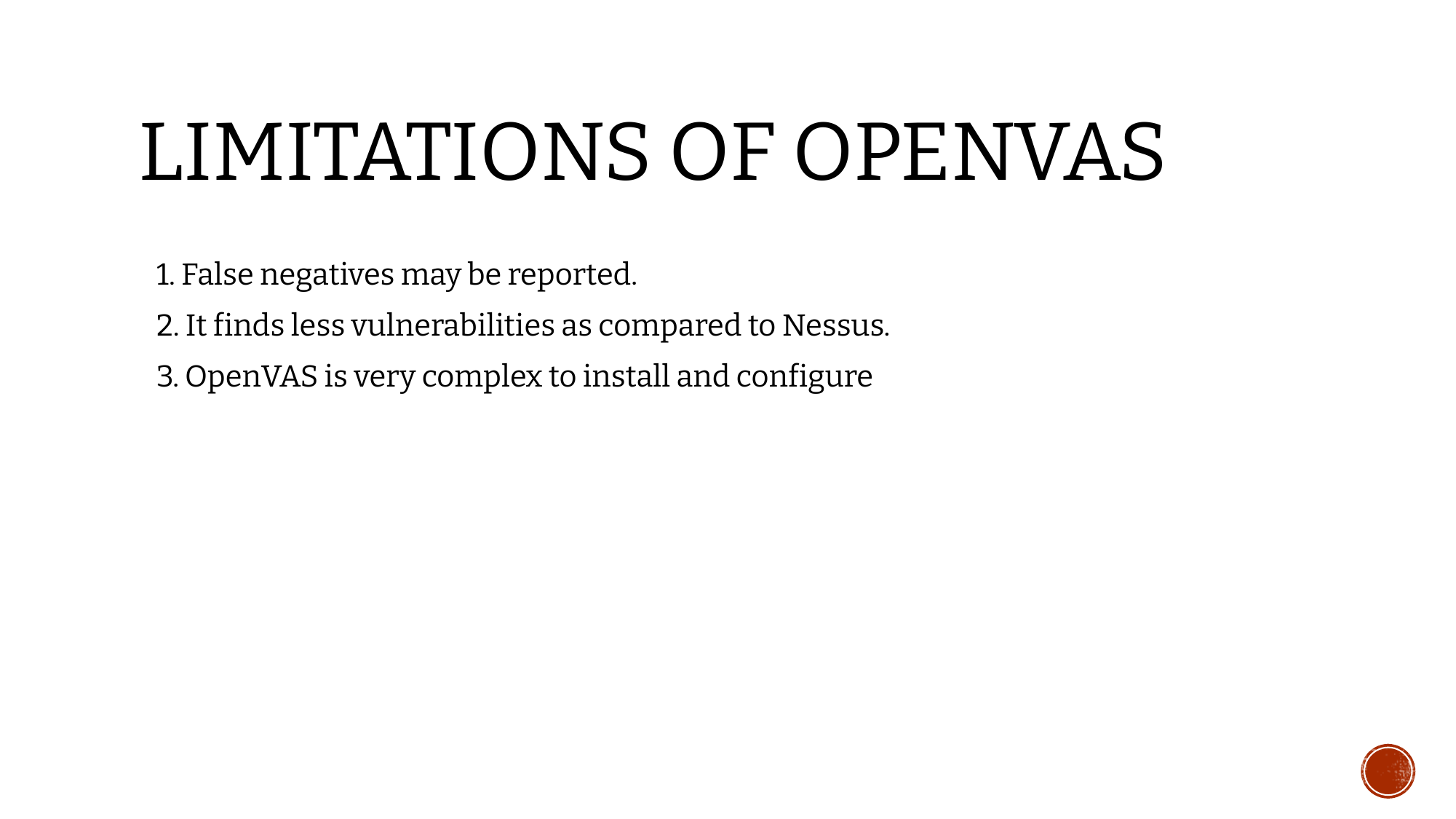

# Limitations of OpenVAS
   1. False negatives may be reported.
   2. It finds less vulnerabilities as compared to Nessus.
   3. OpenVAS is very complex to install and configure